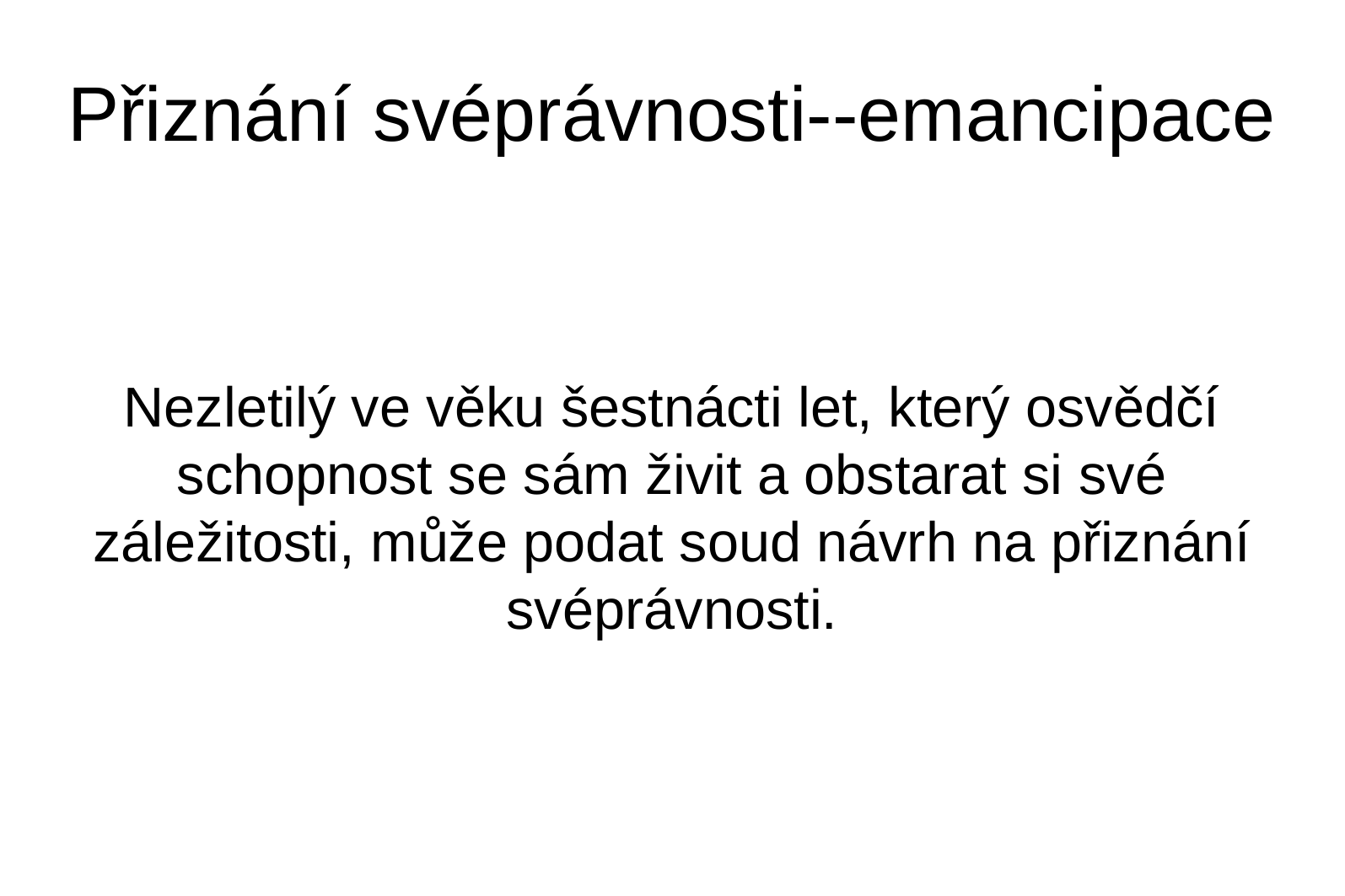

Přiznání svéprávnosti--emancipace
Nezletilý ve věku šestnácti let, který osvědčí schopnost se sám živit a obstarat si své záležitosti, může podat soud návrh na přiznání svéprávnosti.